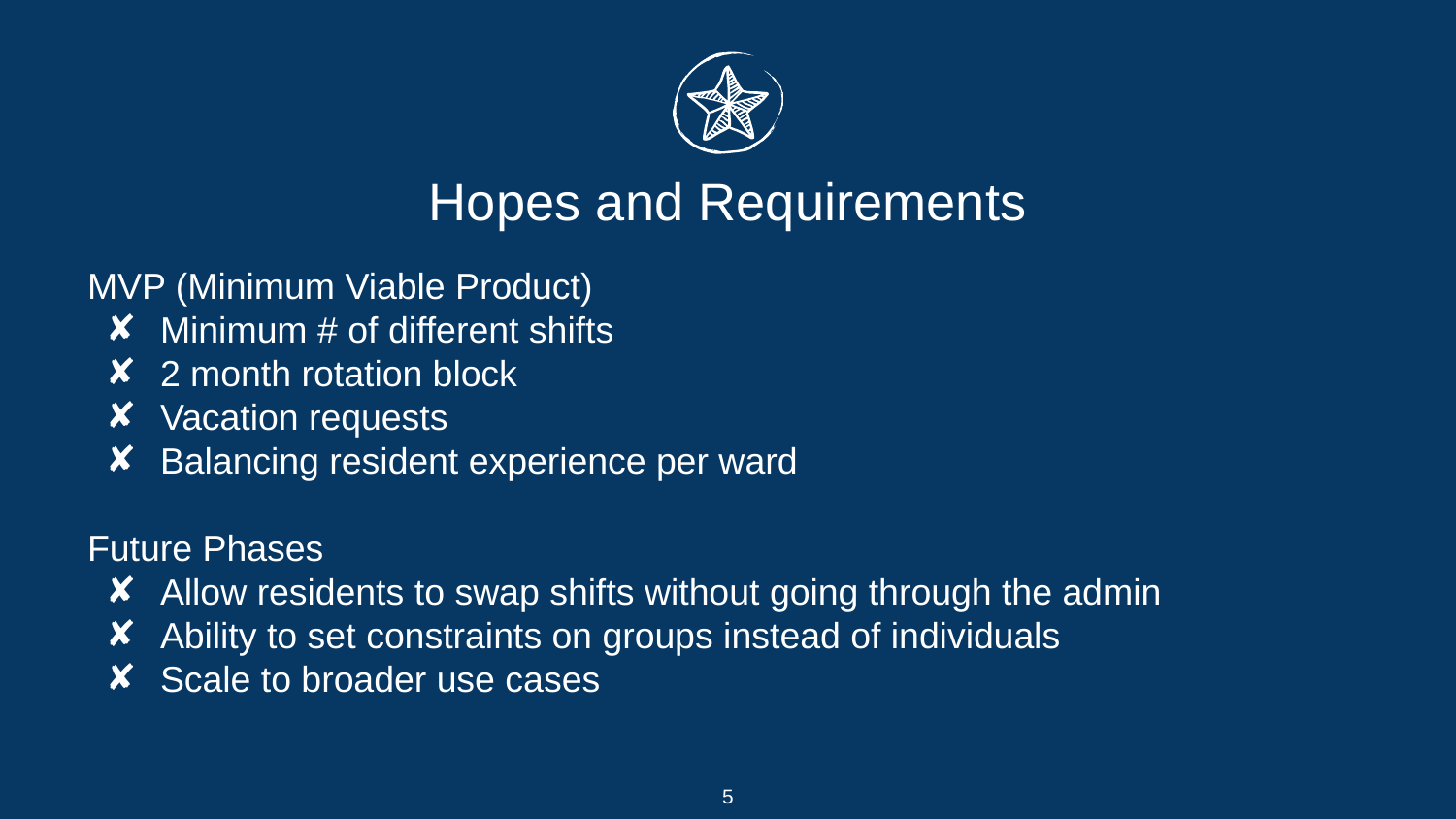

# Hopes and Requirements
MVP (Minimum Viable Product)
Minimum # of different shifts
2 month rotation block
Vacation requests
Balancing resident experience per ward

Future Phases
Allow residents to swap shifts without going through the admin
Ability to set constraints on groups instead of individuals
Scale to broader use cases
5